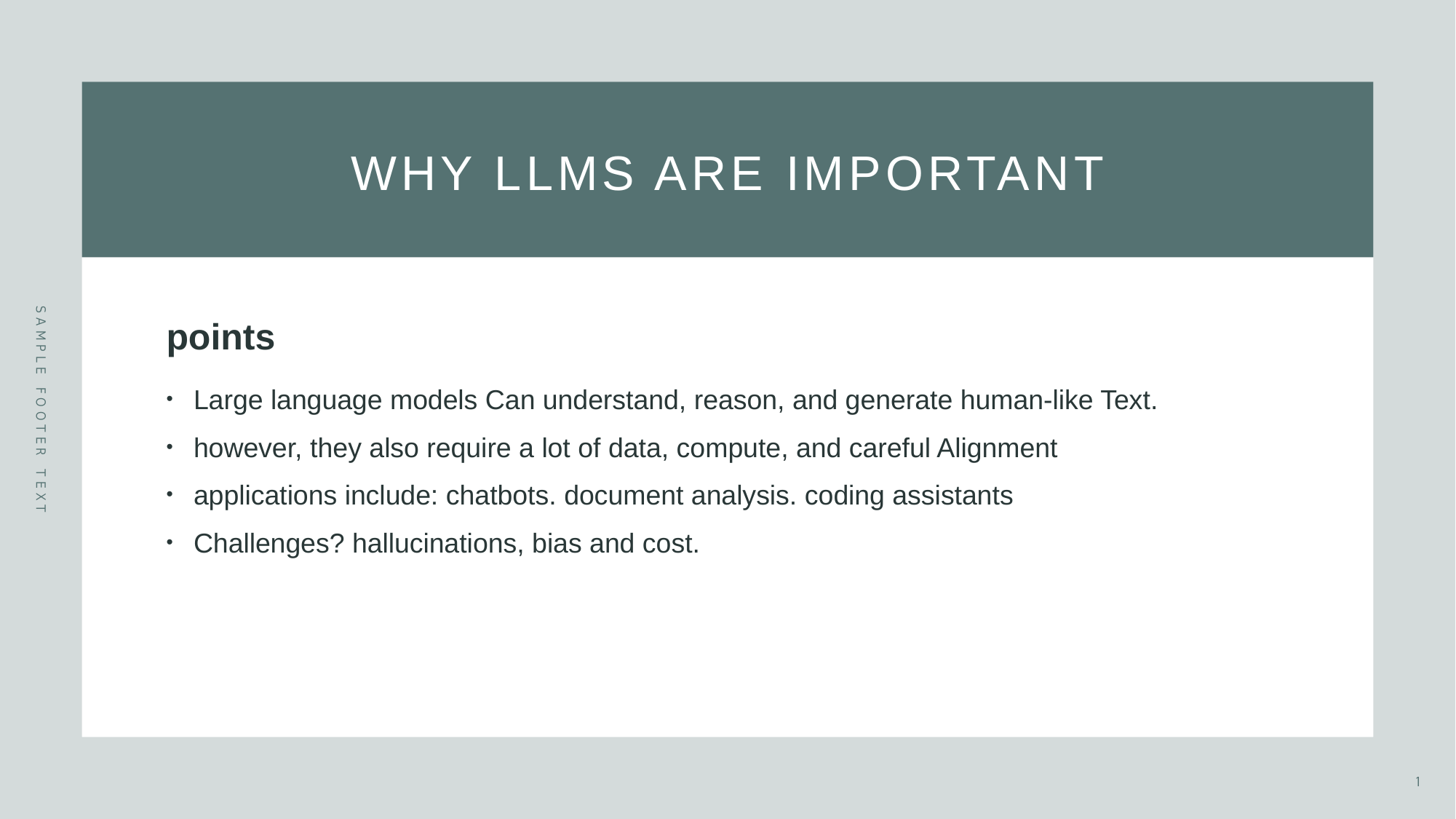

# Why LLMs are important
points
Large language models Can understand, reason, and generate human-like Text.
however, they also require a lot of data, compute, and careful Alignment
applications include: chatbots. document analysis. coding assistants
Challenges? hallucinations, bias and cost.
Sample Footer Text
1